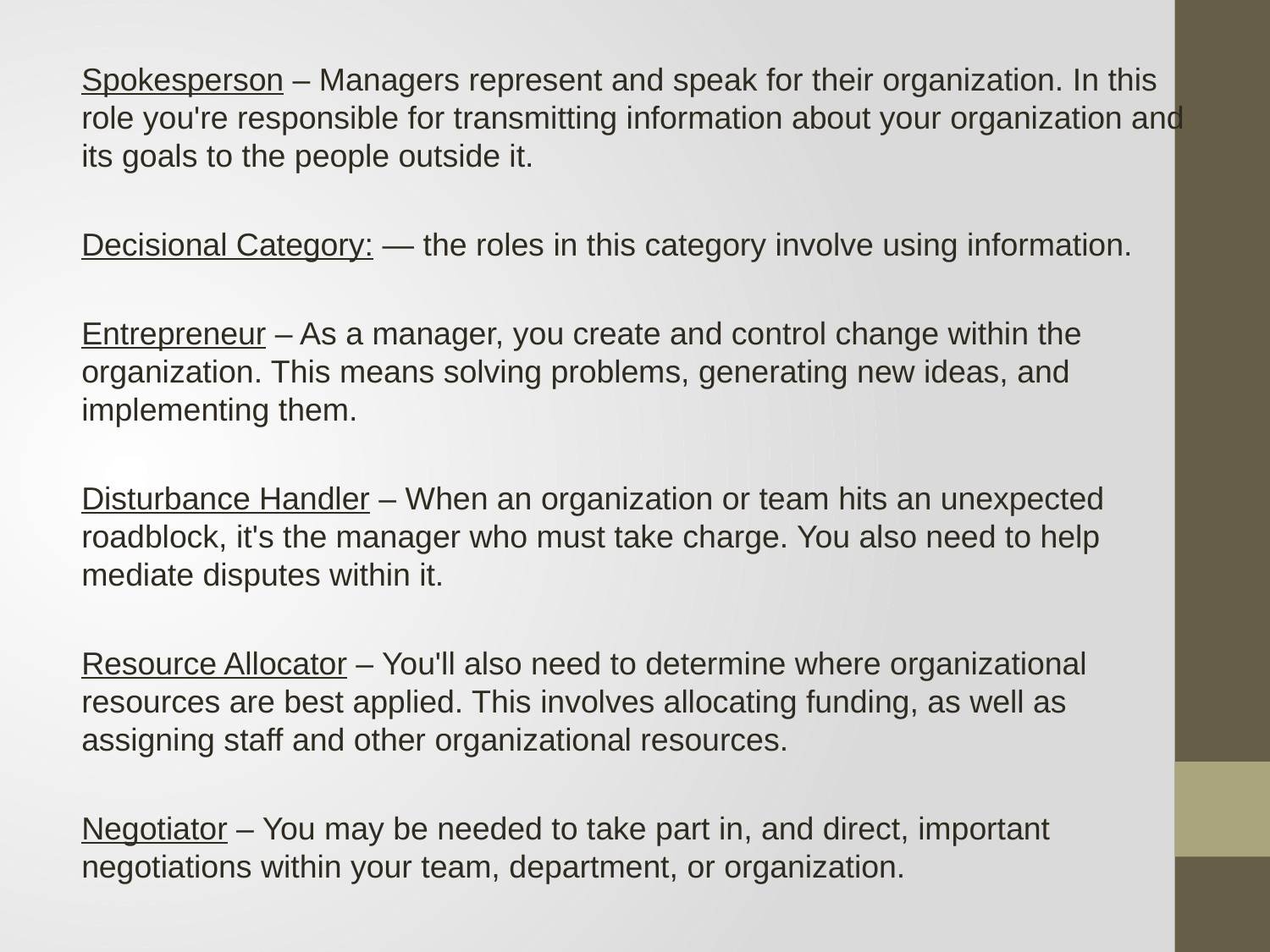

Spokesperson – Managers represent and speak for their organization. In this role you're responsible for transmitting information about your organization and its goals to the people outside it.

Decisional Category: — the roles in this category involve using information.

Entrepreneur – As a manager, you create and control change within the organization. This means solving problems, generating new ideas, and implementing them.

Disturbance Handler – When an organization or team hits an unexpected roadblock, it's the manager who must take charge. You also need to help mediate disputes within it.

Resource Allocator – You'll also need to determine where organizational resources are best applied. This involves allocating funding, as well as assigning staff and other organizational resources.

Negotiator – You may be needed to take part in, and direct, important negotiations within your team, department, or organization.